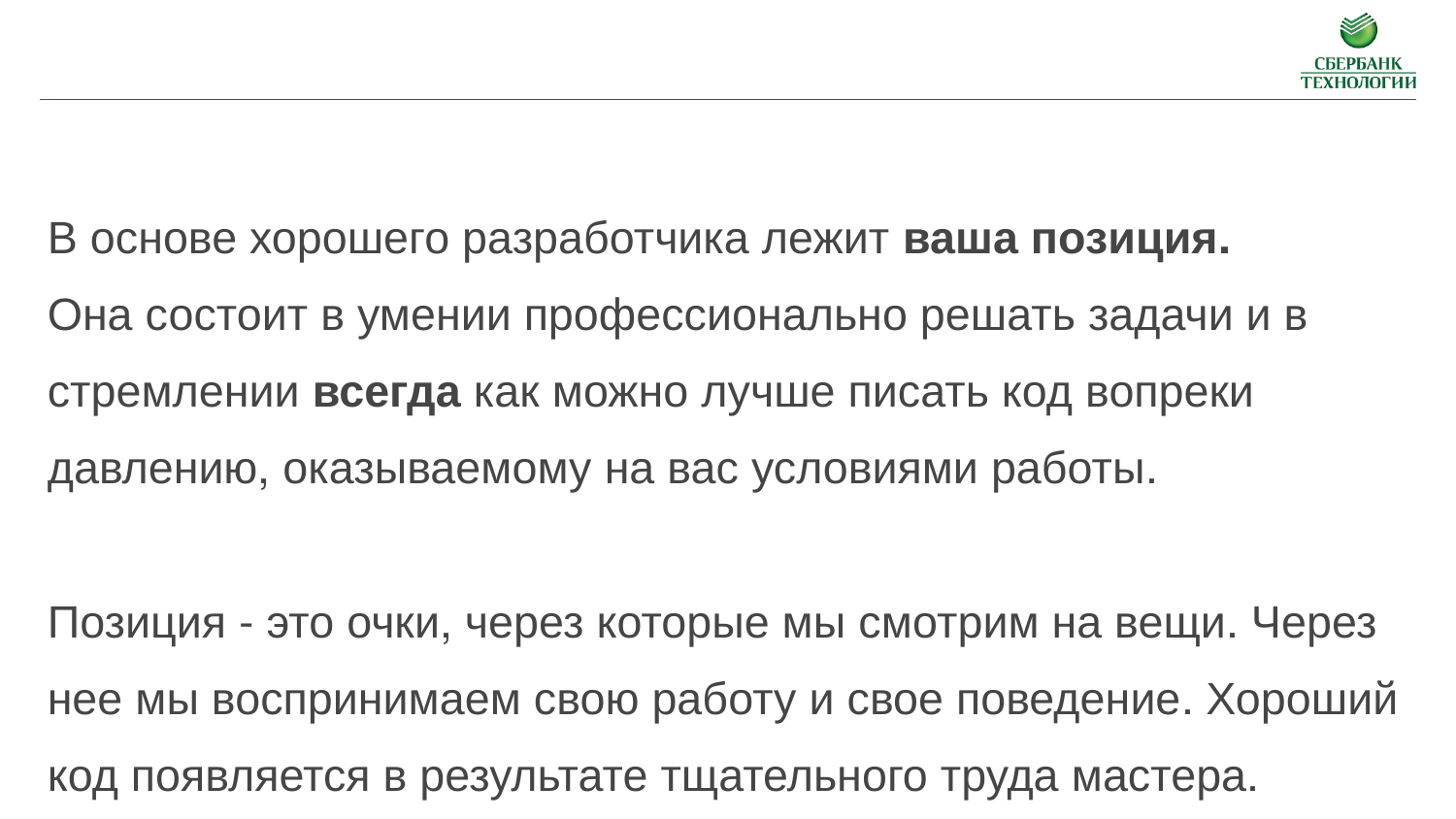

В основе хорошего разработчика лежит ваша позиция.
Она состоит в умении профессионально решать задачи и в стремлении всегда как можно лучше писать код вопреки давлению, оказываемому на вас условиями работы.

Позиция - это очки, через которые мы смотрим на вещи. Через нее мы воспринимаем свою работу и свое поведение. Хороший код появляется в результате тщательного труда мастера.